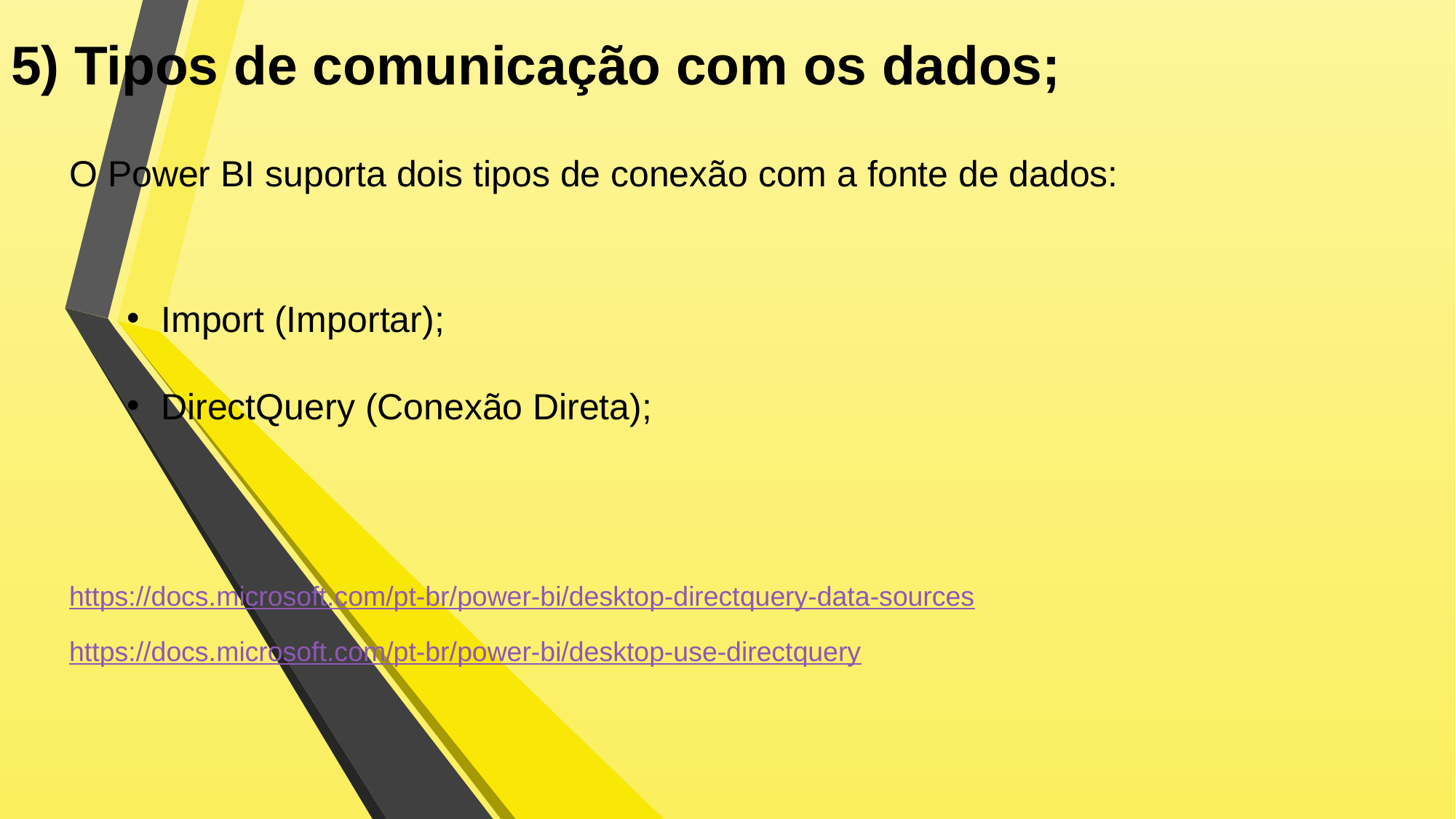

# 5) Tipos de comunicação com os dados;
O Power BI suporta dois tipos de conexão com a fonte de dados:
Import (Importar);
DirectQuery (Conexão Direta);
https://docs.microsoft.com/pt-br/power-bi/desktop-directquery-data-sources
https://docs.microsoft.com/pt-br/power-bi/desktop-use-directquery